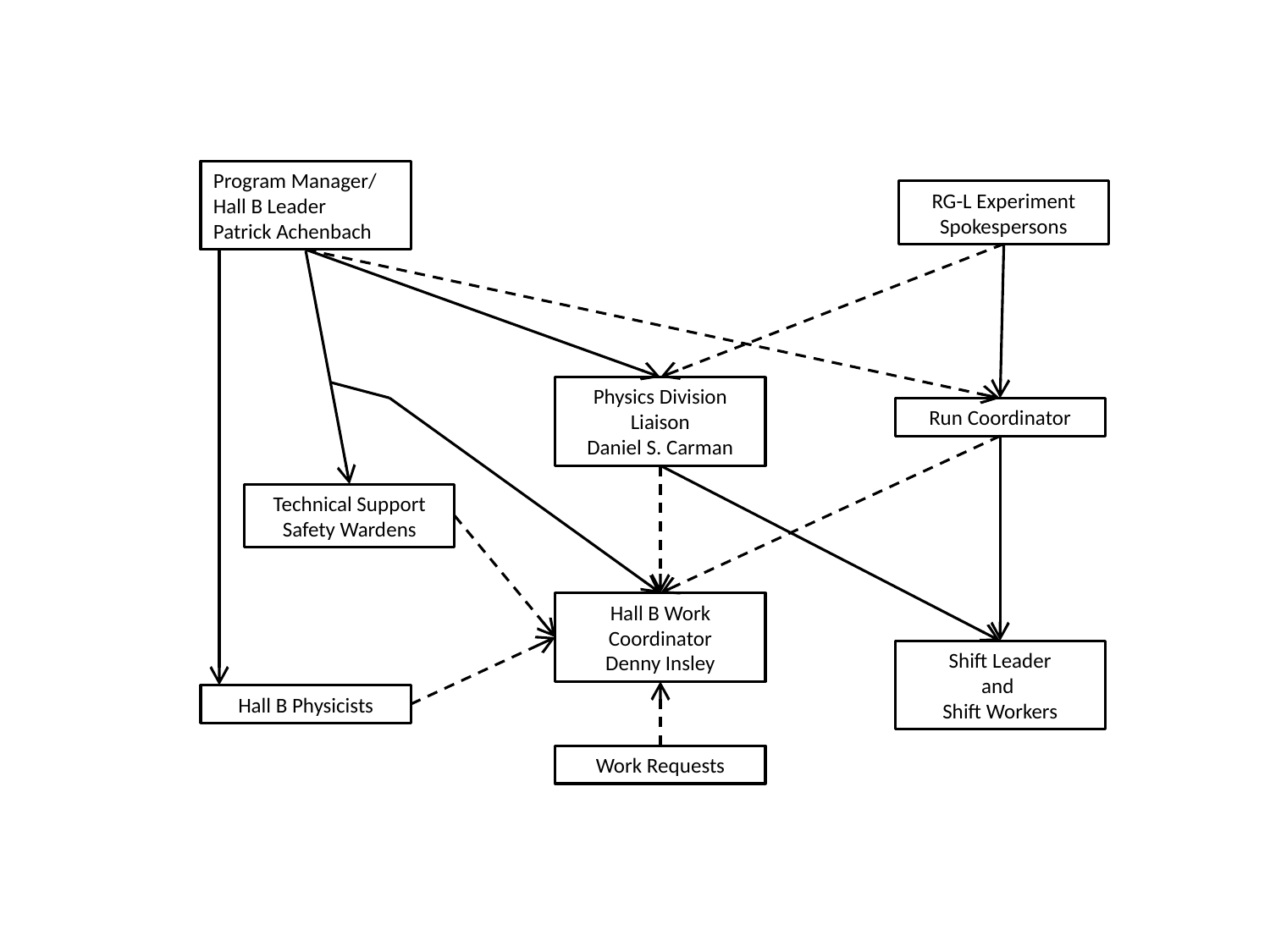

Program Manager/
Hall B Leader
Patrick Achenbach
RG-L Experiment
Spokespersons
Physics Division
Liaison
Daniel S. Carman
Run Coordinator
Technical Support
Safety Wardens
Hall B Work
Coordinator
Denny Insley
Shift Leader
and
Shift Workers
Hall B Physicists
Work Requests